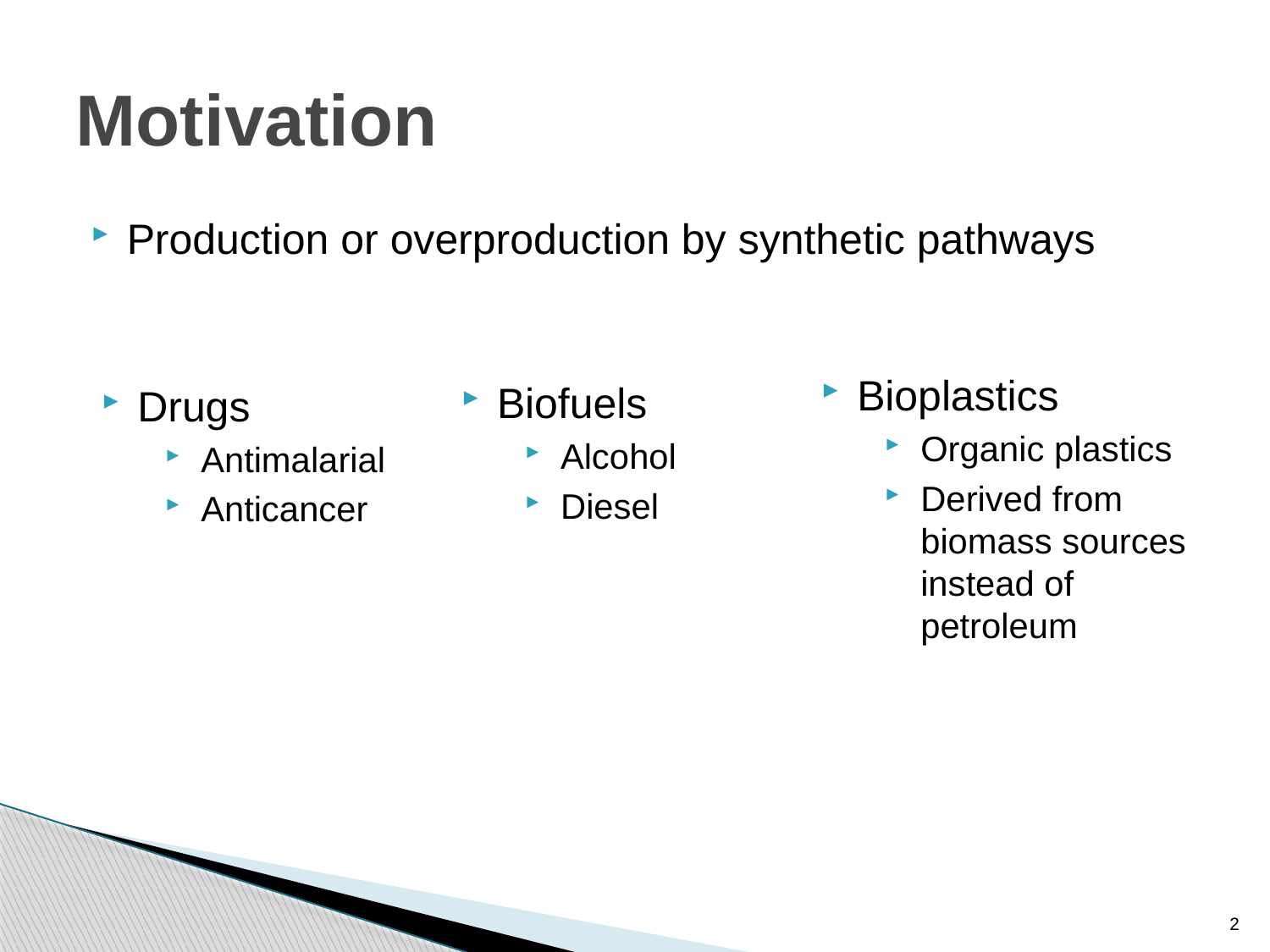

# Motivation
Production or overproduction by synthetic pathways
Bioplastics
Organic plastics
Derived from biomass sources instead of petroleum
Biofuels
Alcohol
Diesel

Drugs
Antimalarial
Anticancer
2